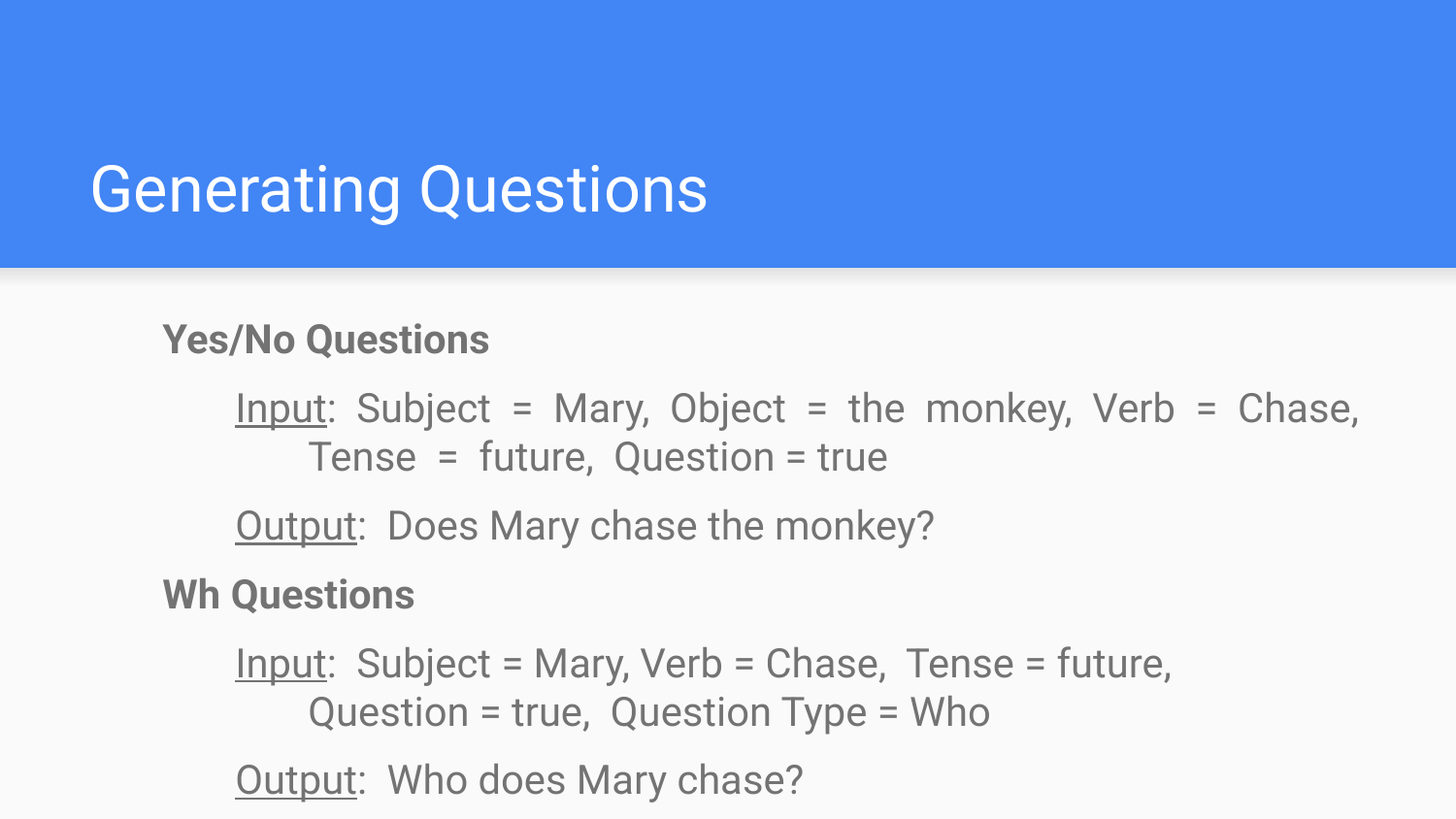

# Generating Questions
Yes/No Questions
Input:  Subject  =  Mary,  Object  =  the  monkey,  Verb  =  Chase,   	Tense  =  future,  Question = true
Output:  Does Mary chase the monkey?
Wh Questions
Input:  Subject = Mary, Verb = Chase,  Tense = future,
	Question = true,  Question Type = Who
Output:  Who does Mary chase?